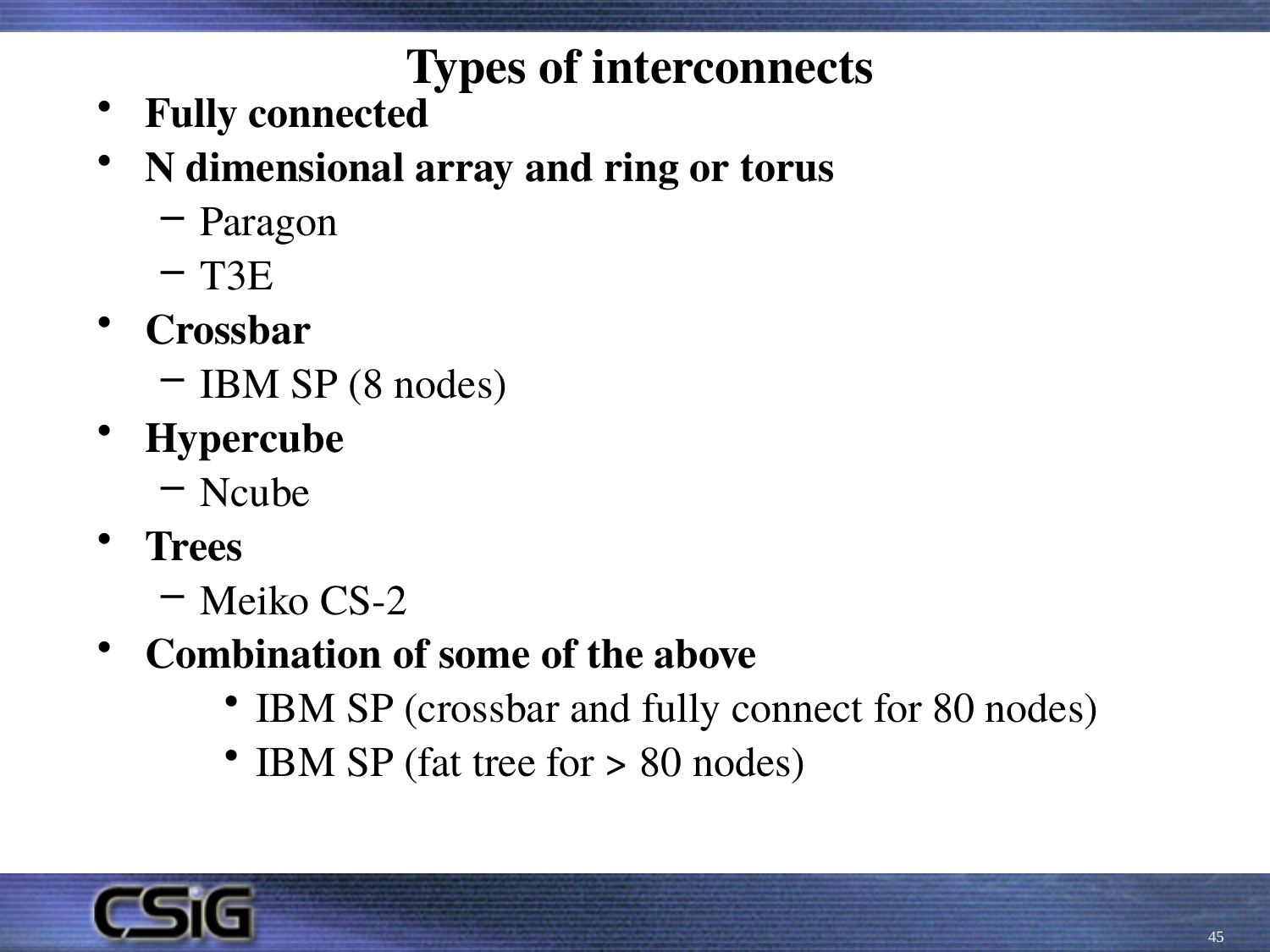

# Types of interconnects
Fully connected
N dimensional array and ring or torus
Paragon
T3E
Crossbar
IBM SP (8 nodes)
Hypercube
Ncube
Trees
Meiko CS-2
Combination of some of the above
IBM SP (crossbar and fully connect for 80 nodes)
IBM SP (fat tree for > 80 nodes)